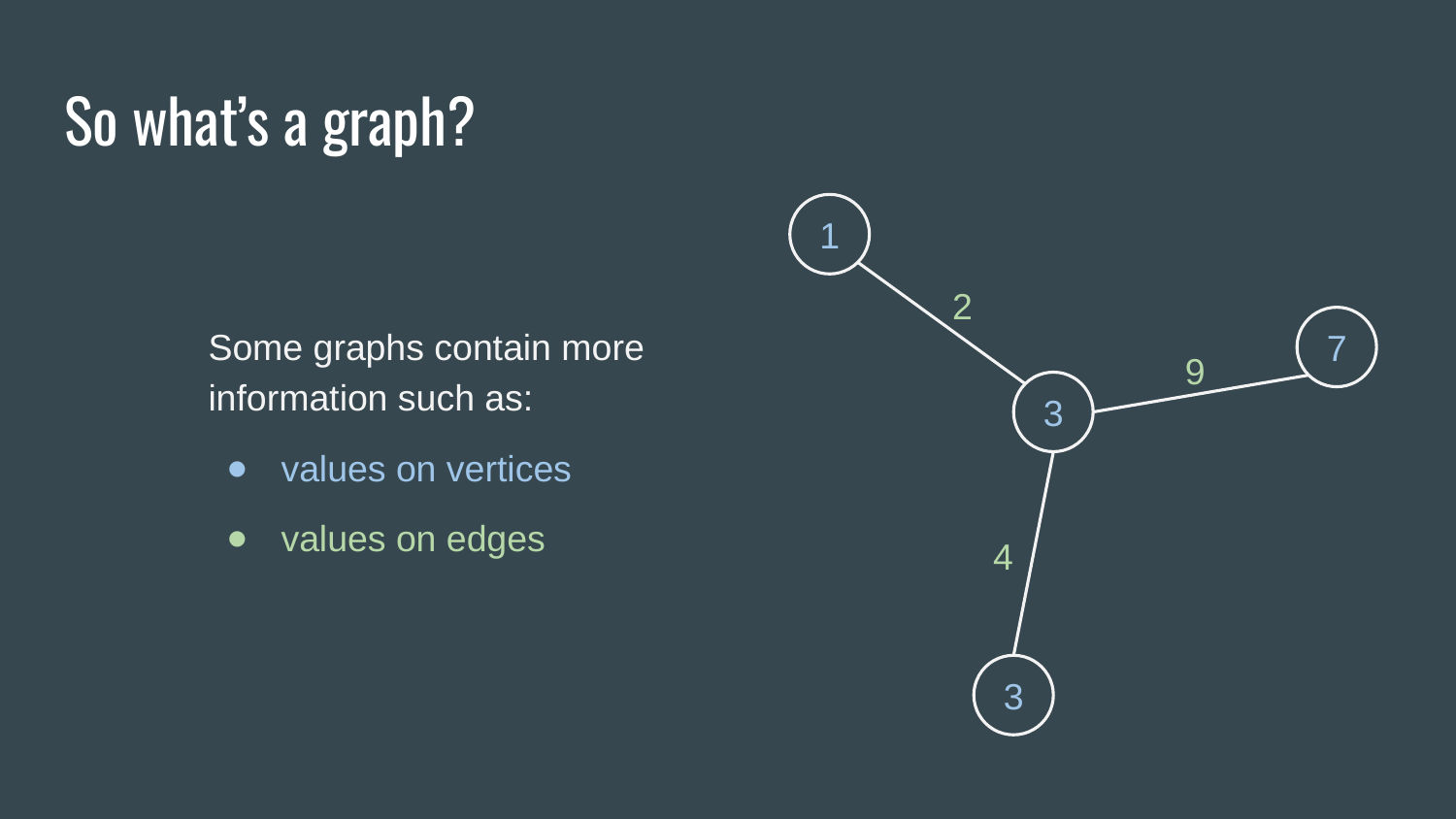

# So what’s a graph?
1
2
Some graphs contain more information such as:
values on vertices
values on edges
7
9
3
4
3